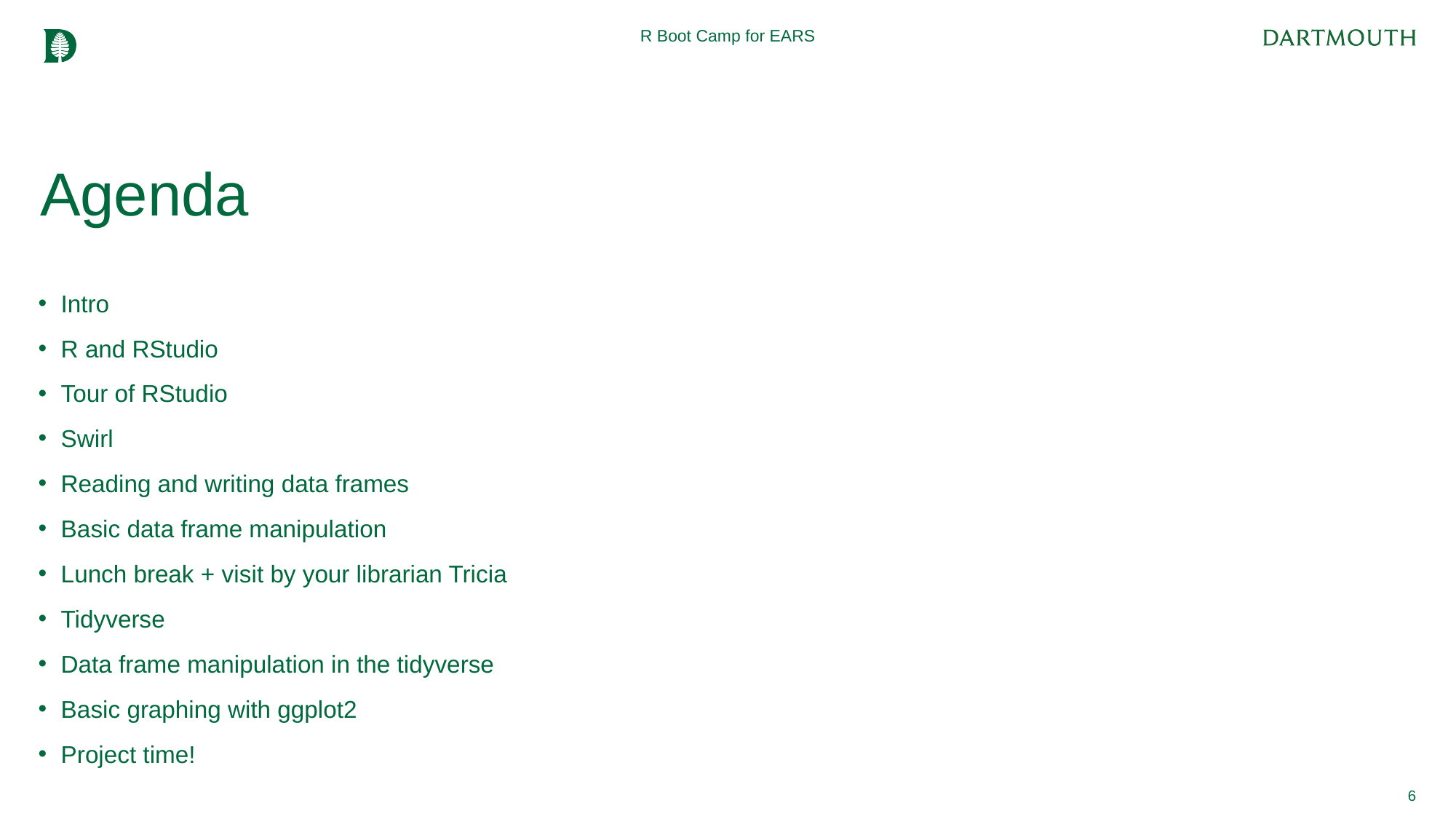

R Boot Camp for EARS
# Agenda
Intro
R and RStudio
Tour of RStudio
Swirl
Reading and writing data frames
Basic data frame manipulation
Lunch break + visit by your librarian Tricia
Tidyverse
Data frame manipulation in the tidyverse
Basic graphing with ggplot2
Project time!
6